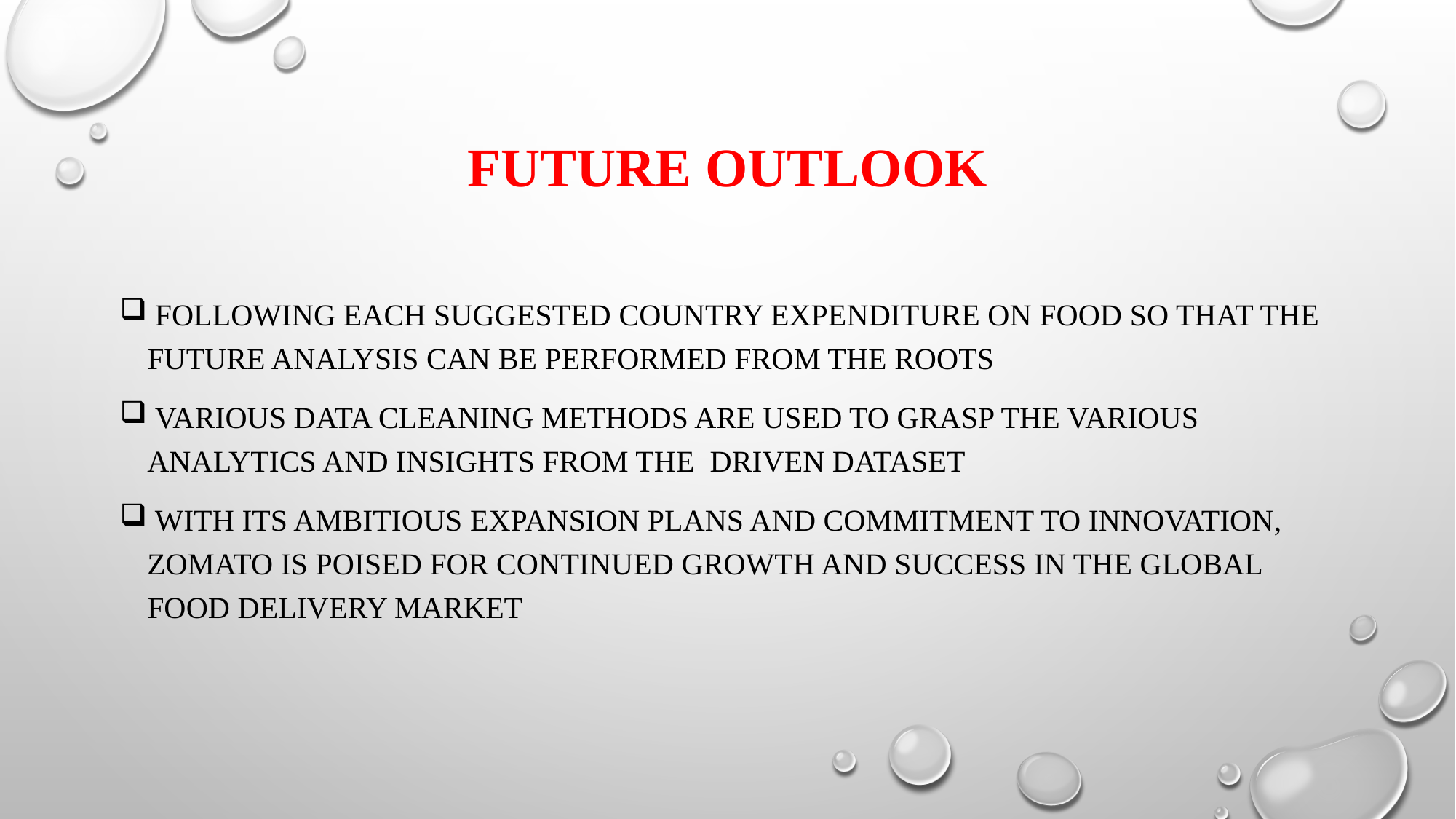

# Future Outlook
 FOLLOWING EACH SUGGESTED COUNTRY EXPENDITURE ON FOOD SO THAT THE FUTURE ANALYSIS CAN BE PERFORMED FROM THE ROOTS
 VARIOUS DATA CLEANING METHODS ARE USED TO GRASP THE VARIOUS ANALYTICS AND INSIGHTS FROM THE  DRIVEN DATASET
 With its ambitious expansion plans and commitment to innovation, Zomato is poised for continued growth and success in the global food delivery market